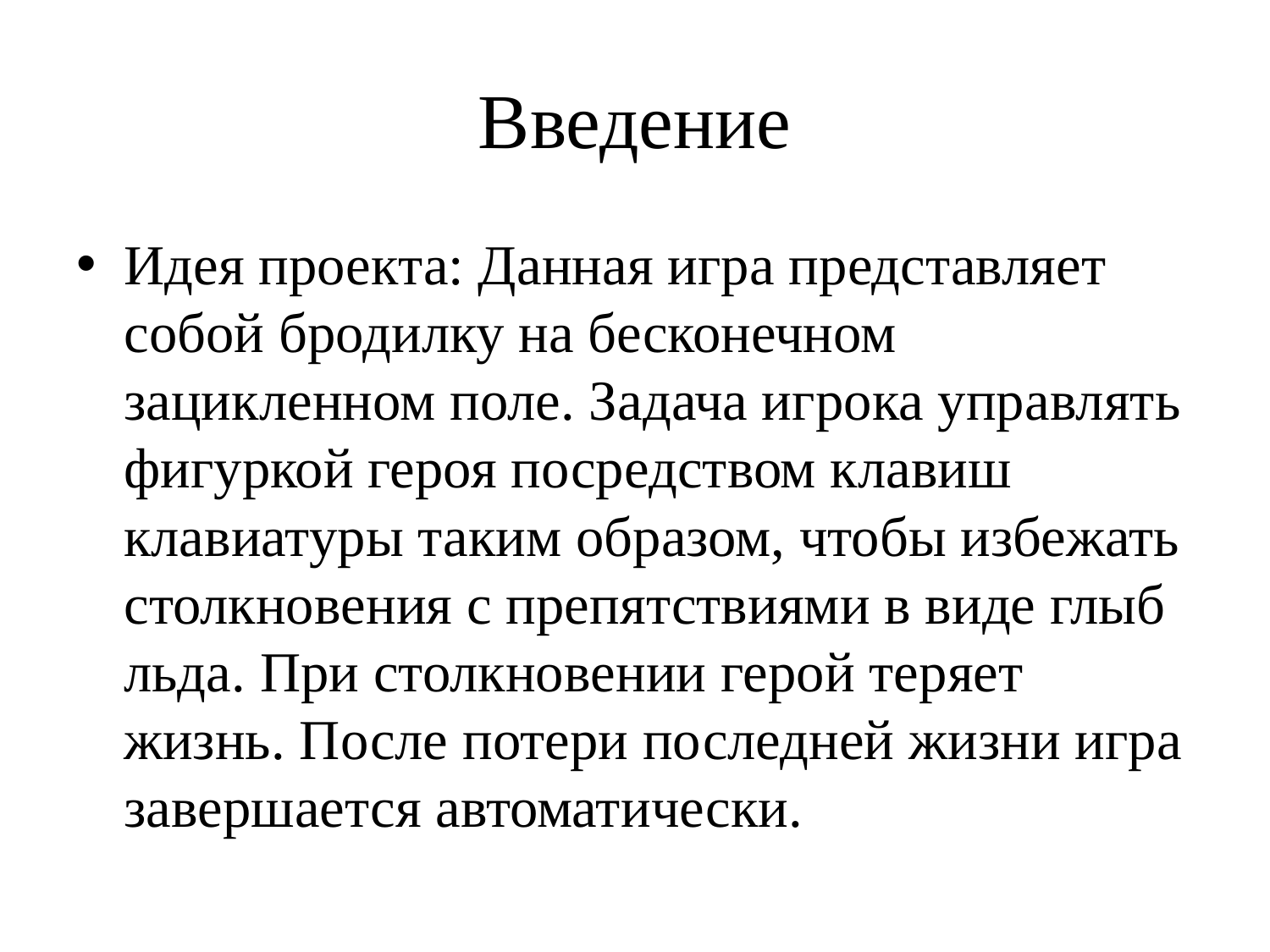

# Введение
Идея проекта: Данная игра представляет собой бродилку на бесконечном зацикленном поле. Задача игрока управлять фигуркой героя посредством клавиш клавиатуры таким образом, чтобы избежать столкновения с препятствиями в виде глыб льда. При столкновении герой теряет жизнь. После потери последней жизни игра завершается автоматически.